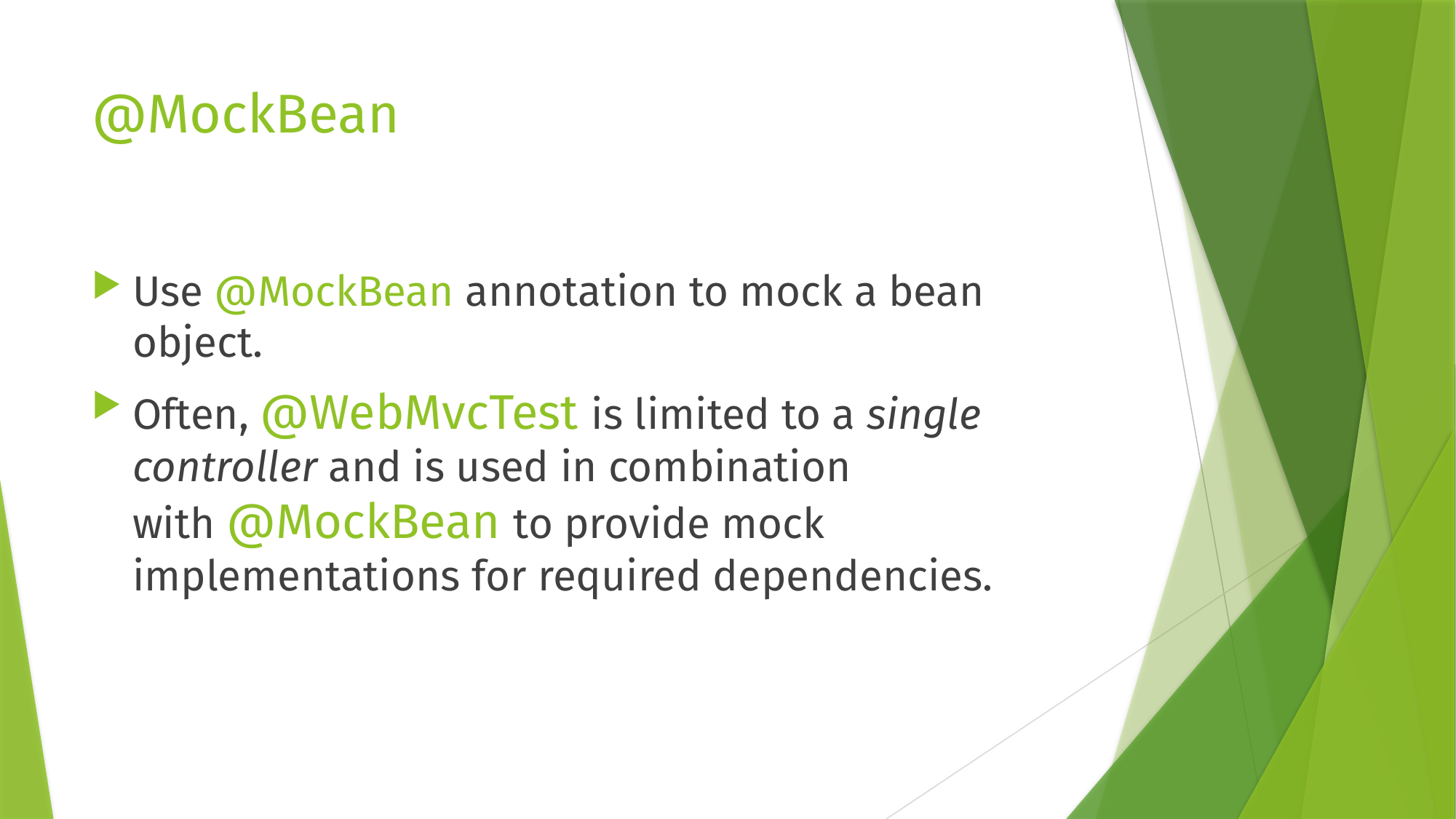

# @MockBean
Use @MockBean annotation to mock a bean object.
Often, @WebMvcTest is limited to a single controller and is used in combination with @MockBean to provide mock implementations for required dependencies.